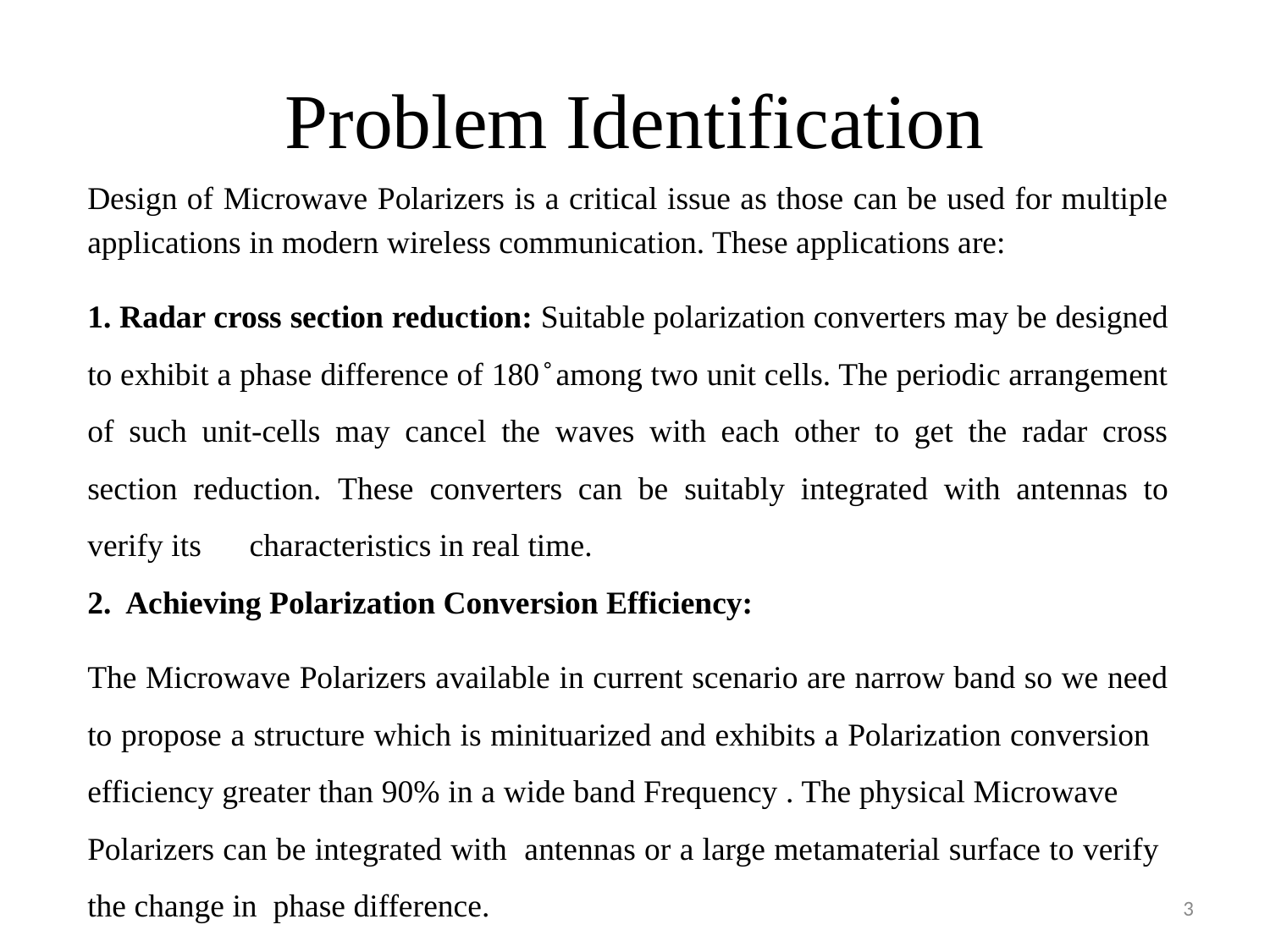

# Problem Identification
Design of Microwave Polarizers is a critical issue as those can be used for multiple applications in modern wireless communication. These applications are:
1. Radar cross section reduction: Suitable polarization converters may be designed to exhibit a phase difference of 180 ̊ among two unit cells. The periodic arrangement of such unit-cells may cancel the waves with each other to get the radar cross section reduction. These converters can be suitably integrated with antennas to verify its      characteristics in real time.
2.  Achieving Polarization Conversion Efficiency:
The Microwave Polarizers available in current scenario are narrow band so we need to propose a structure which is minituarized and exhibits a Polarization conversion   efficiency greater than 90% in a wide band Frequency . The physical Microwave       Polarizers can be integrated with  antennas or a large metamaterial surface to verify  the change in  phase difference.

3